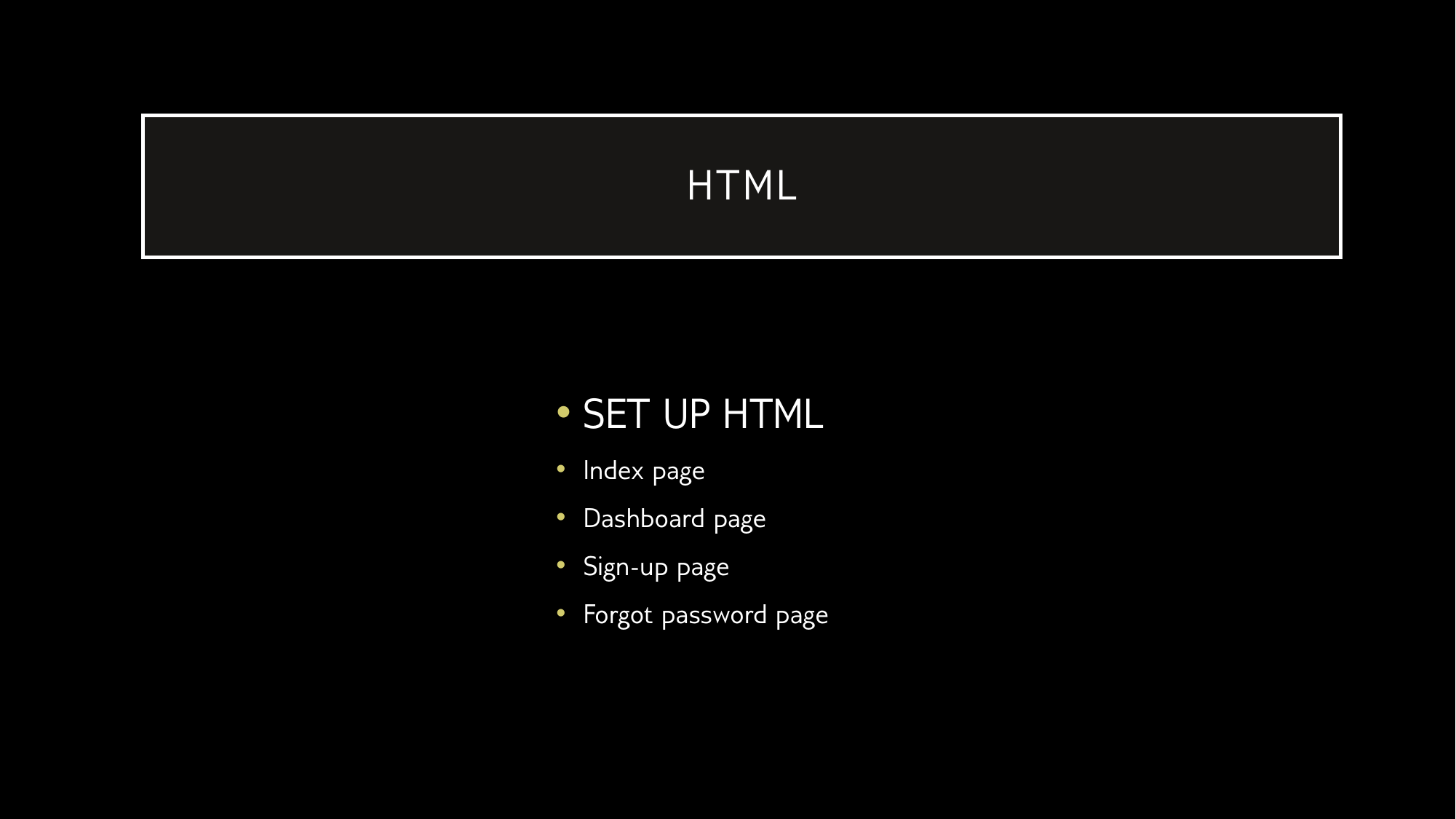

# html
SET UP HTML
Index page
Dashboard page
Sign-up page
Forgot password page